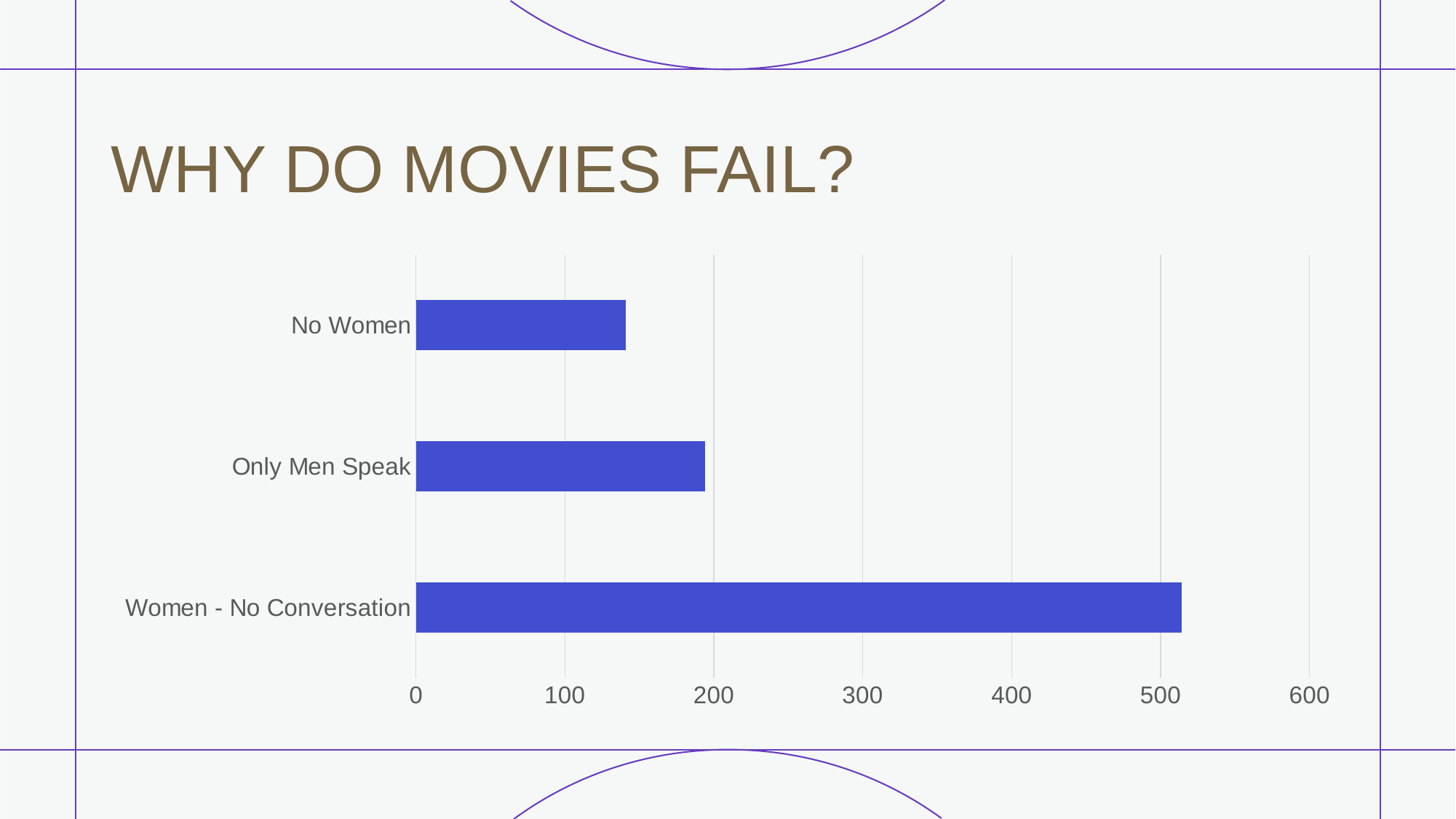

# WHY DO MOVIES FAIL?

### Chart

| Category | Column1 |
|---|---|
| Women - No Conversation | 514.0 |
| Only Men Speak | 194.0 |
| No Women | 141.0 |